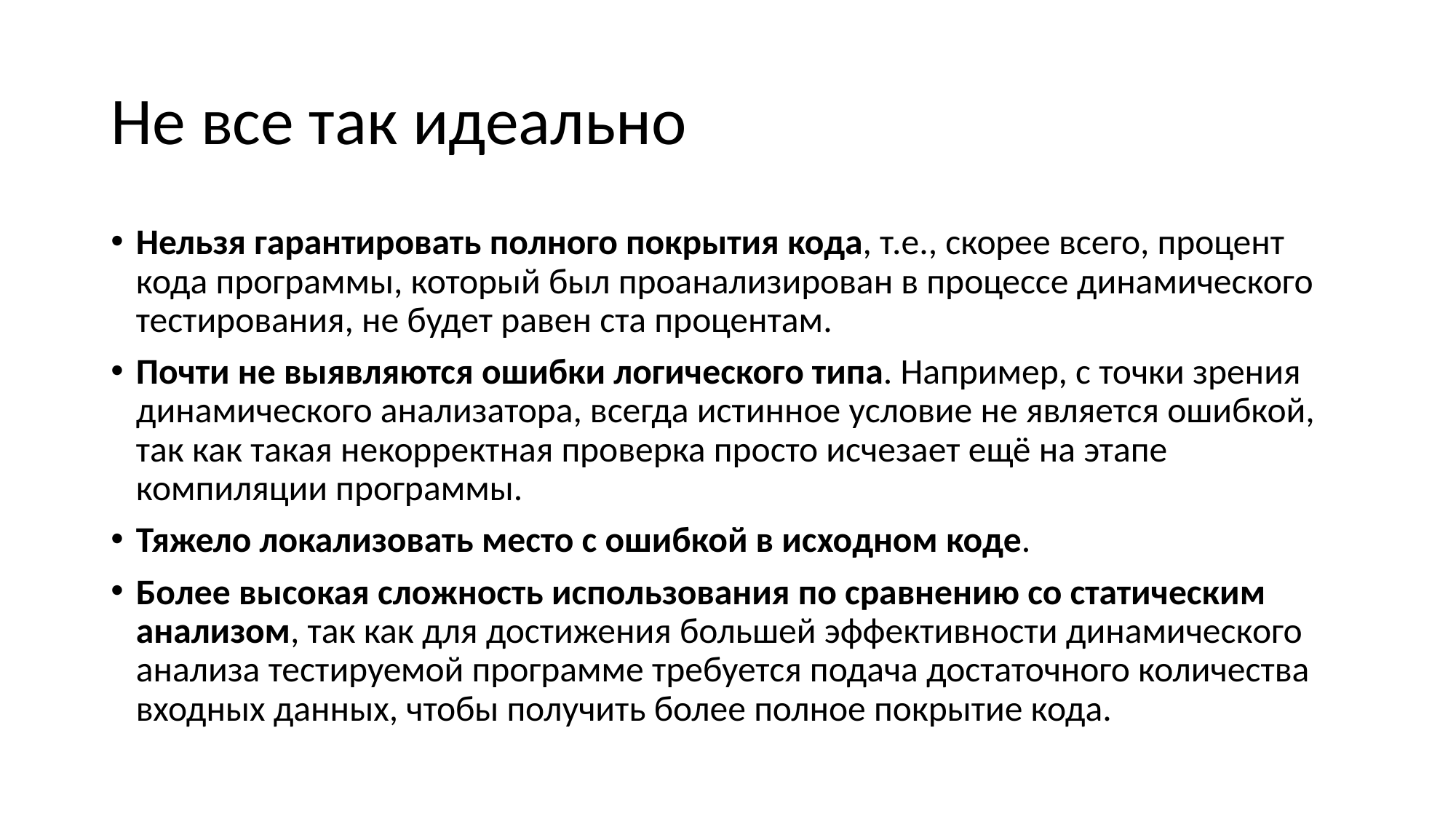

# Не все так идеально
Нельзя гарантировать полного покрытия кода, т.е., скорее всего, процент кода программы, который был проанализирован в процессе динамического тестирования, не будет равен ста процентам.
Почти не выявляются ошибки логического типа. Например, с точки зрения динамического анализатора, всегда истинное условие не является ошибкой, так как такая некорректная проверка просто исчезает ещё на этапе компиляции программы.
Тяжело локализовать место с ошибкой в исходном коде.
Более высокая сложность использования по сравнению со статическим анализом, так как для достижения большей эффективности динамического анализа тестируемой программе требуется подача достаточного количества входных данных, чтобы получить более полное покрытие кода.